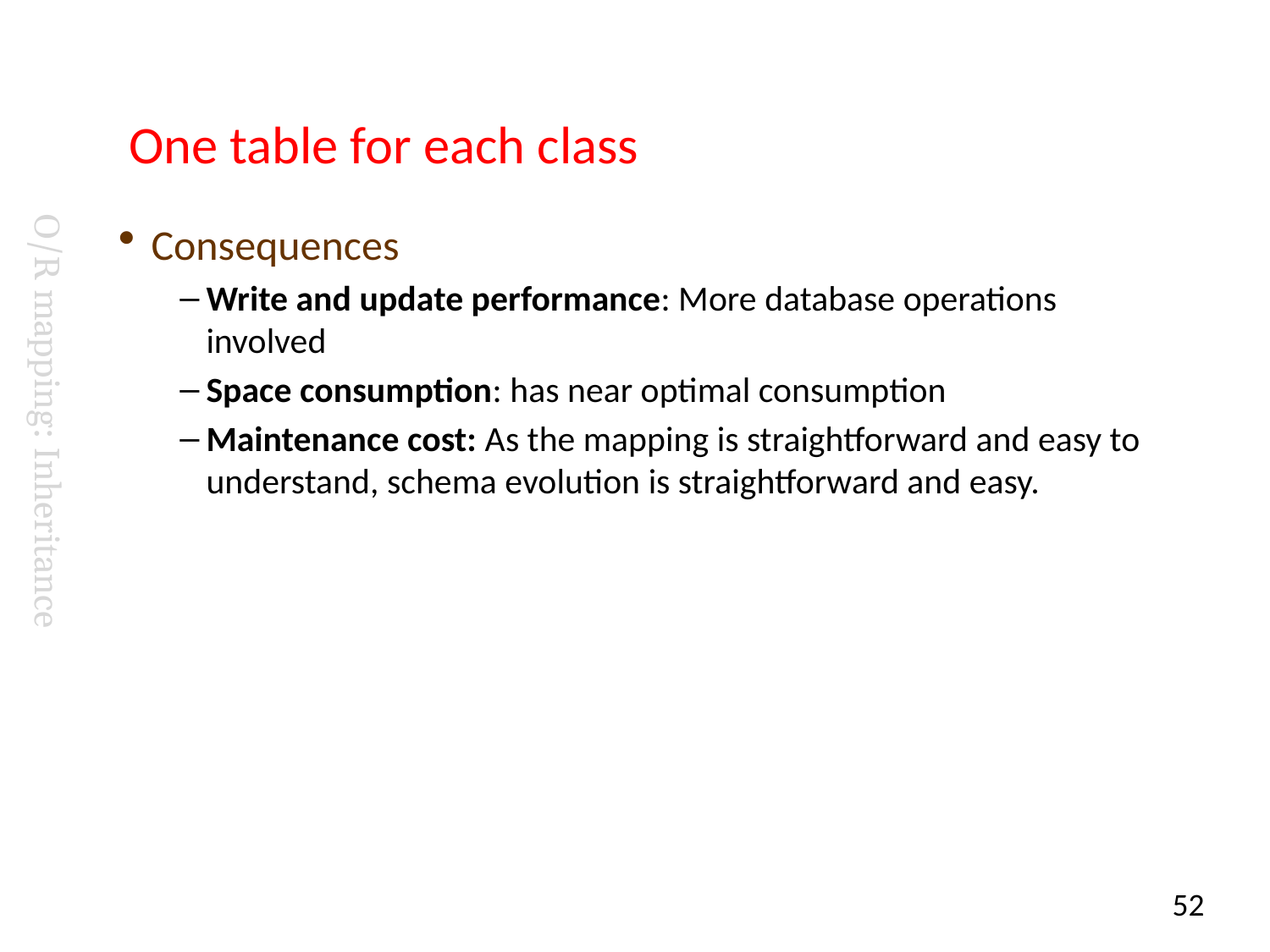

One table for each class
O/R mapping: Inheritance
Consequences
Write and update performance: More database operations involved
Space consumption: has near optimal consumption
Maintenance cost: As the mapping is straightforward and easy to understand, schema evolution is straightforward and easy.
52